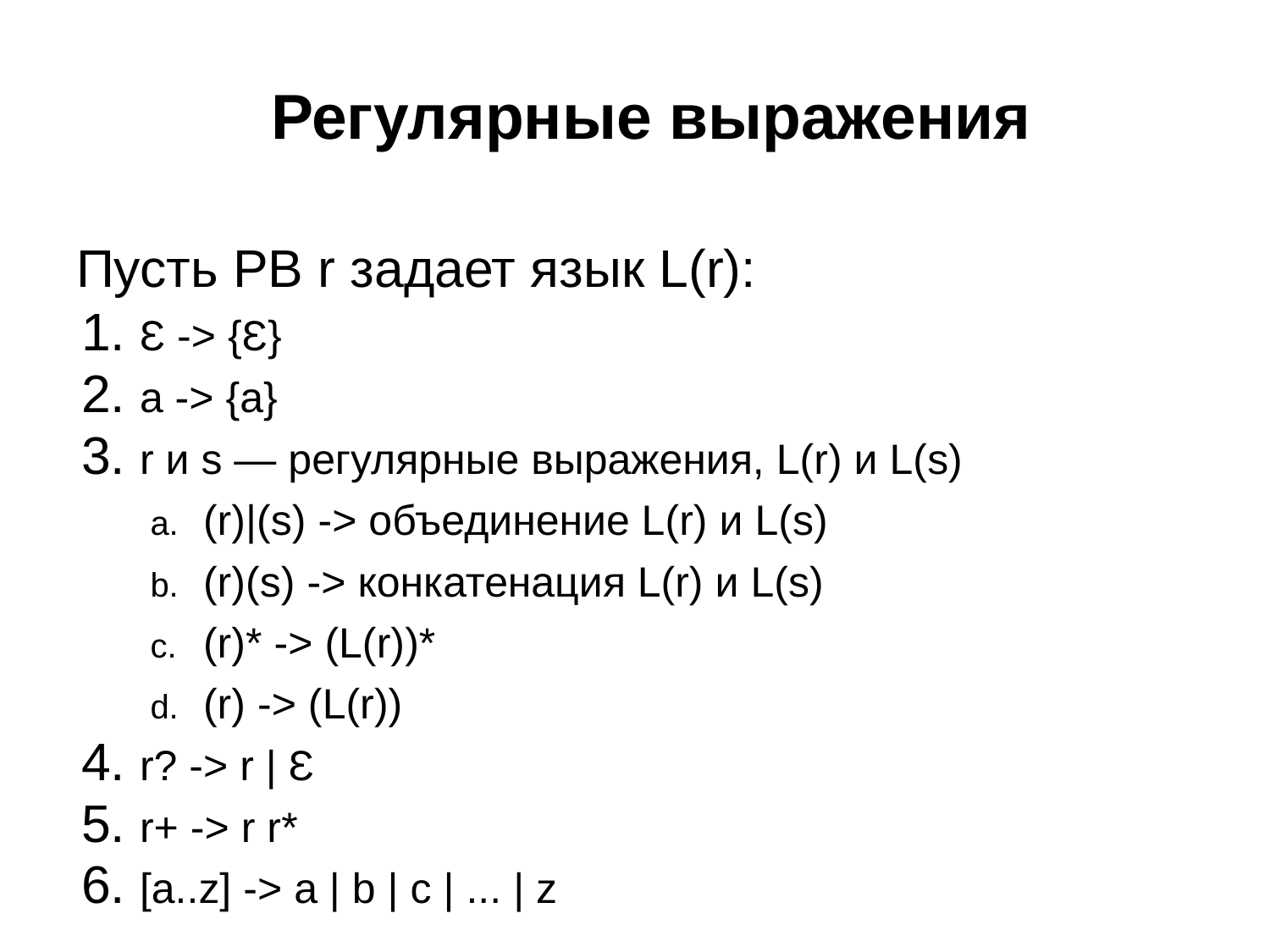

# Регулярные выражения
Пусть РВ r задает язык L(r):
Ɛ -> {Ɛ}
a -> {a}
r и s — регулярные выражения, L(r) и L(s)
(r)|(s) -> объединение L(r) и L(s)
(r)(s) -> конкатенация L(r) и L(s)
(r)* -> (L(r))*
(r) -> (L(r))
r? -> r | Ɛ
r+ -> r r*
[a..z] -> a | b | c | ... | z